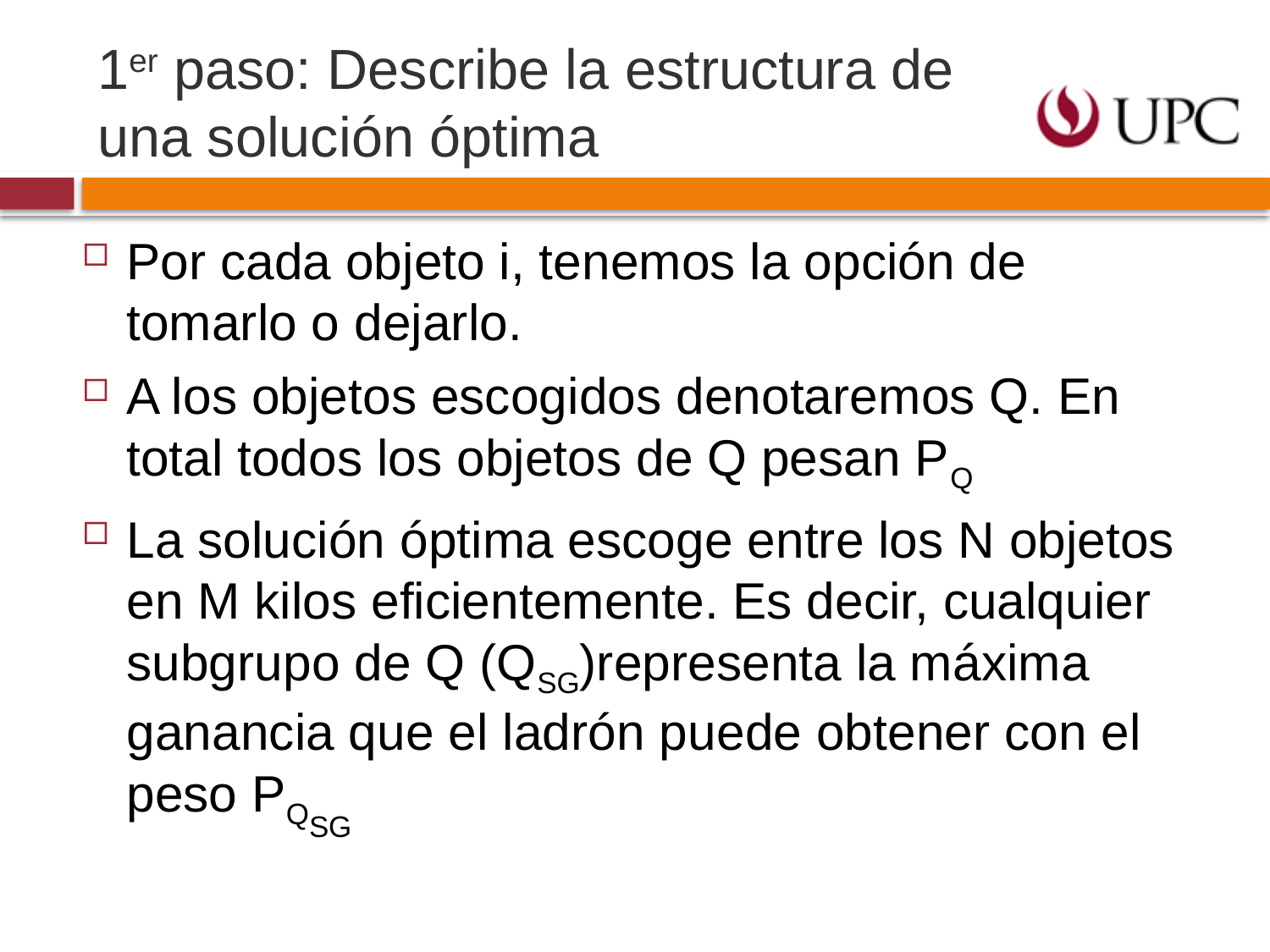

1er paso: Describe la estructura de una solución óptima
Por cada objeto i, tenemos la opción de tomarlo o dejarlo.
A los objetos escogidos denotaremos Q. En total todos los objetos de Q pesan PQ
La solución óptima escoge entre los N objetos en M kilos eficientemente. Es decir, cualquier subgrupo de Q (QSG)representa la máxima ganancia que el ladrón puede obtener con el peso PQSG